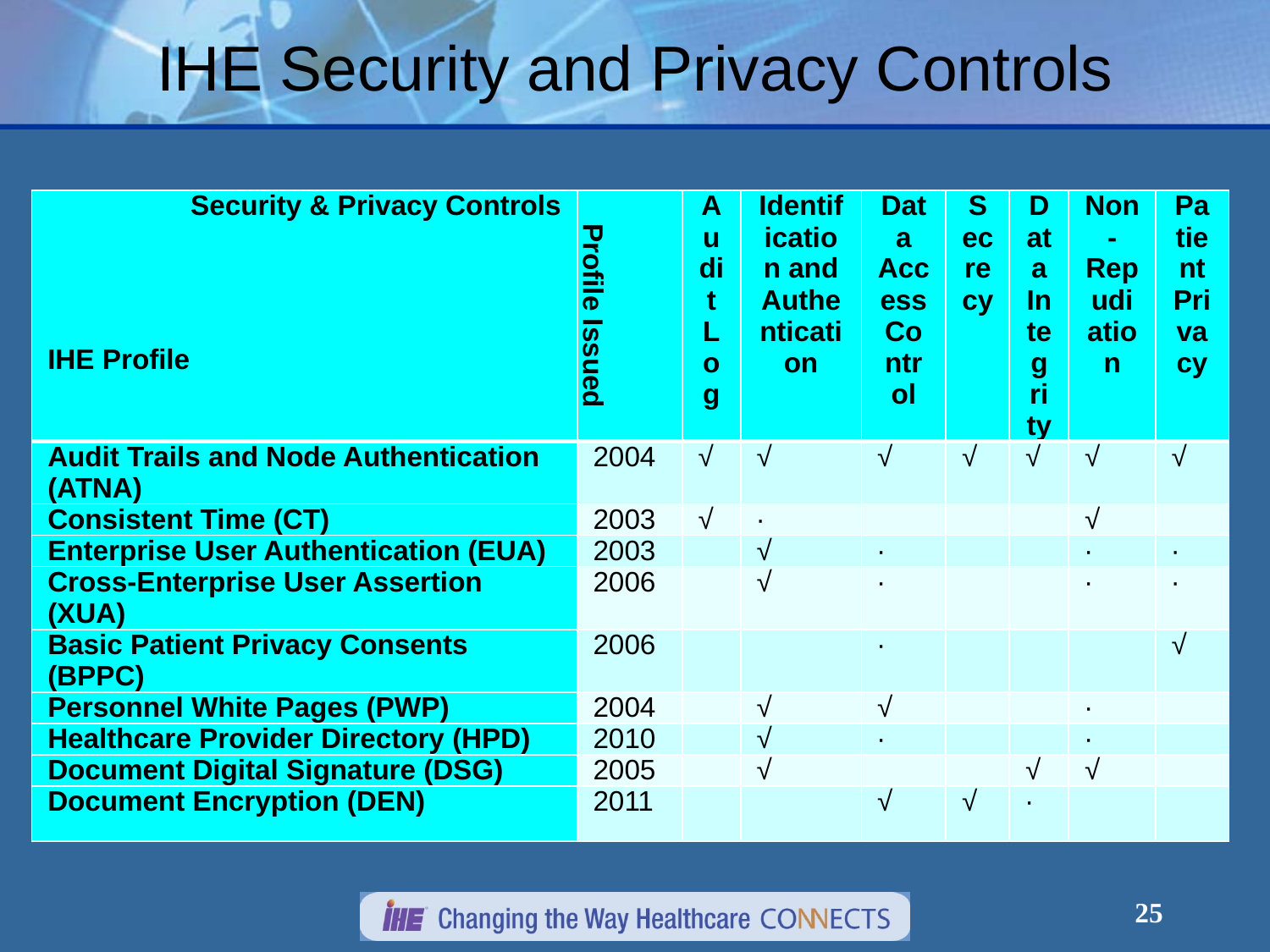

# IHE Security and Privacy Controls
| Security & Privacy Controls       IHE Profile | Profile Issued | Audit Log | Identification and Authentication | Data Access Control | Secrecy | Data Integrity | Non-Repudiation | Patient Privacy |
| --- | --- | --- | --- | --- | --- | --- | --- | --- |
| Audit Trails and Node Authentication (ATNA) | 2004 | √ | √ | √ | √ | √ | √ | √ |
| Consistent Time (CT) | 2003 | √ | ∙ |  |  |  | √ |  |
| Enterprise User Authentication (EUA) | 2003 |  | √ | ∙ |  |  | ∙ | ∙ |
| Cross-Enterprise User Assertion (XUA) | 2006 |  | √ | ∙ |  |  | ∙ | ∙ |
| Basic Patient Privacy Consents (BPPC) | 2006 |  |  | ∙ |  |  |  | √ |
| Personnel White Pages (PWP) | 2004 |  | √ | √ |  |  | ∙ |  |
| Healthcare Provider Directory (HPD) | 2010 |  | √ | ∙ |  |  | ∙ |  |
| Document Digital Signature (DSG) | 2005 |  | √ |  |  | √ | √ |  |
| Document Encryption (DEN) | 2011 |  |  | √ | √ | ∙ |  |  |
25